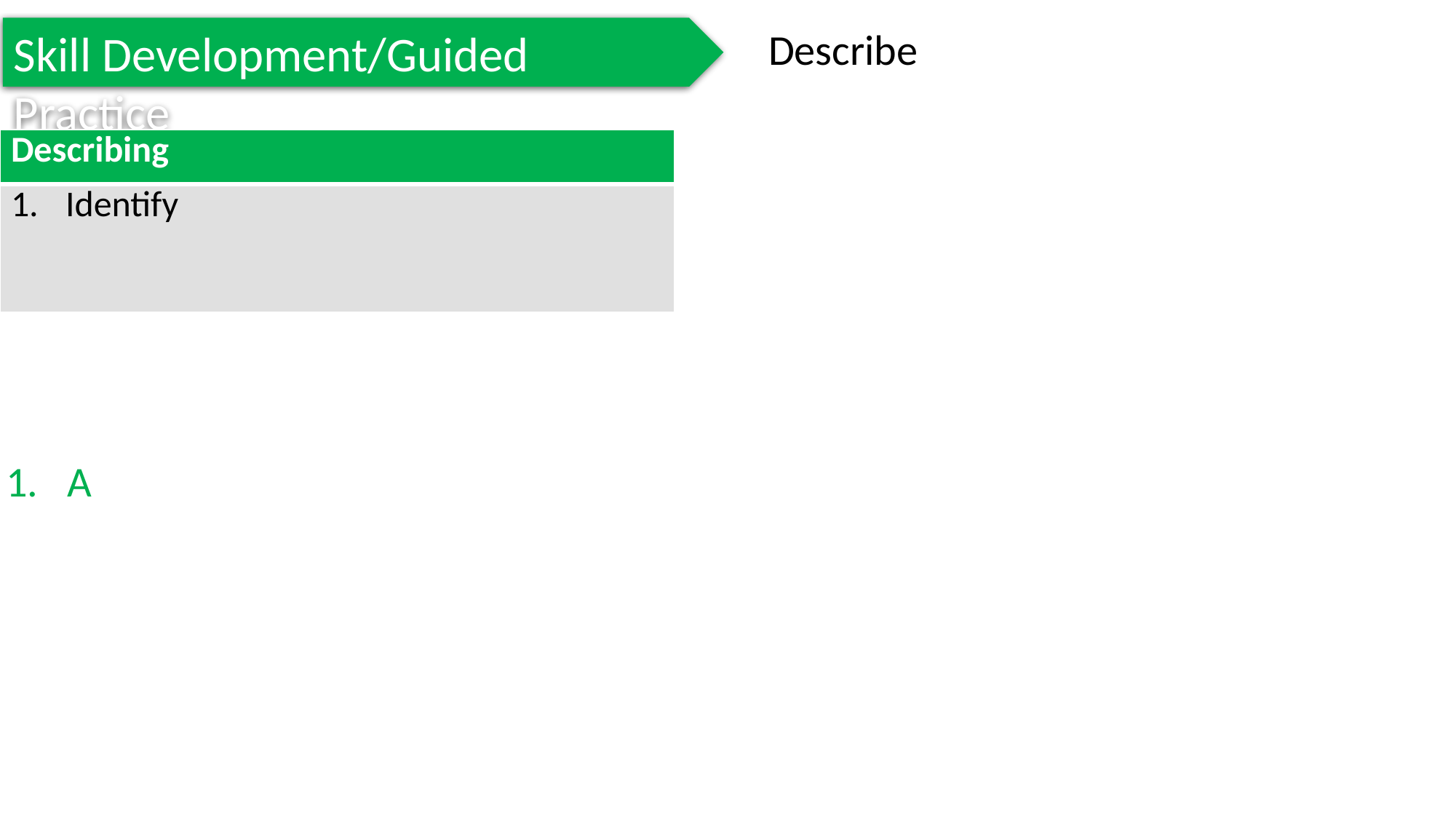

Describe
Skill Development/Guided Practice
| Describing |
| --- |
| Identify |
A